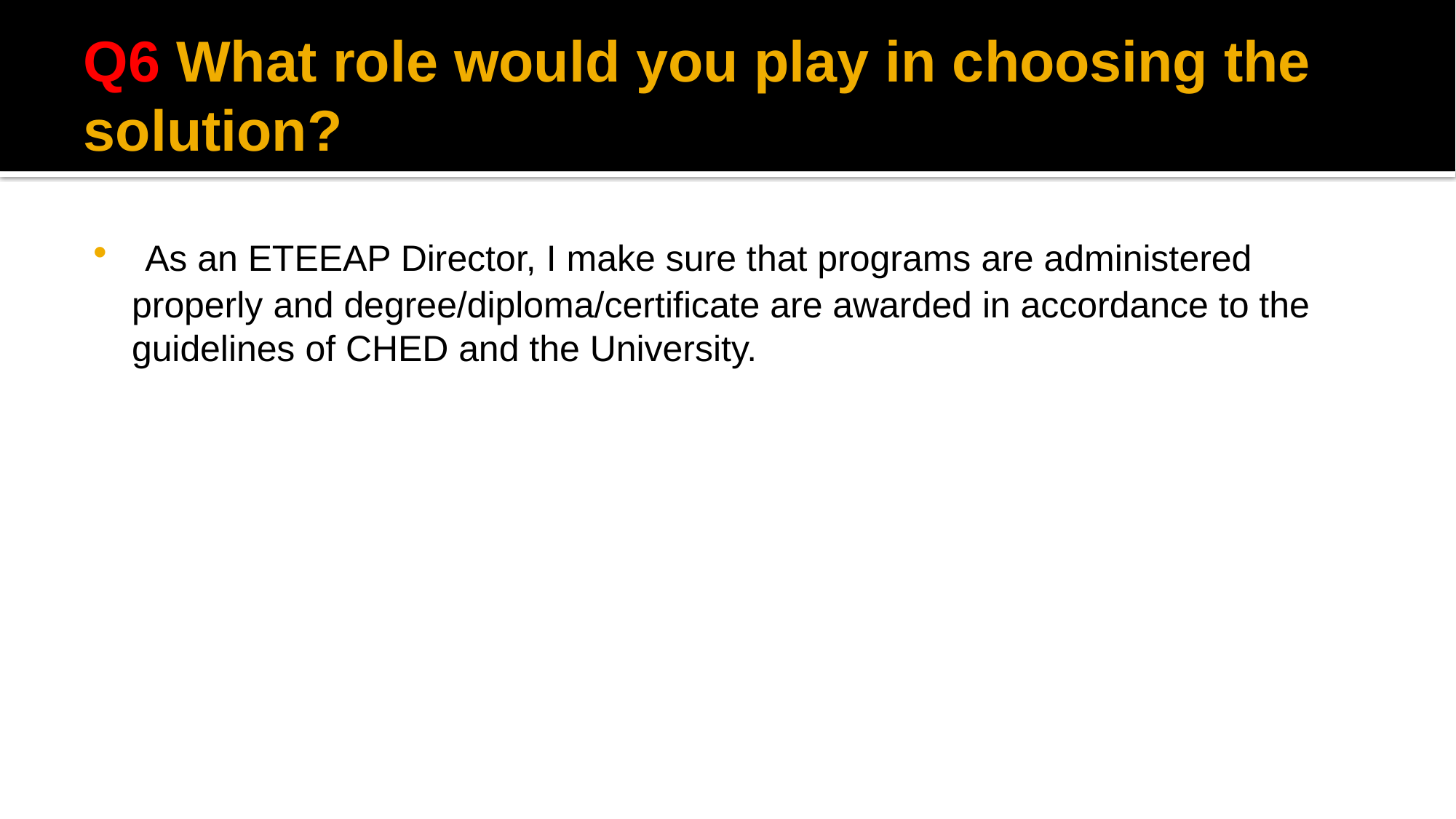

# Q6 What role would you play in choosing the solution?
 As an ETEEAP Director, I make sure that programs are administered properly and degree/diploma/certificate are awarded in accordance to the guidelines of CHED and the University.